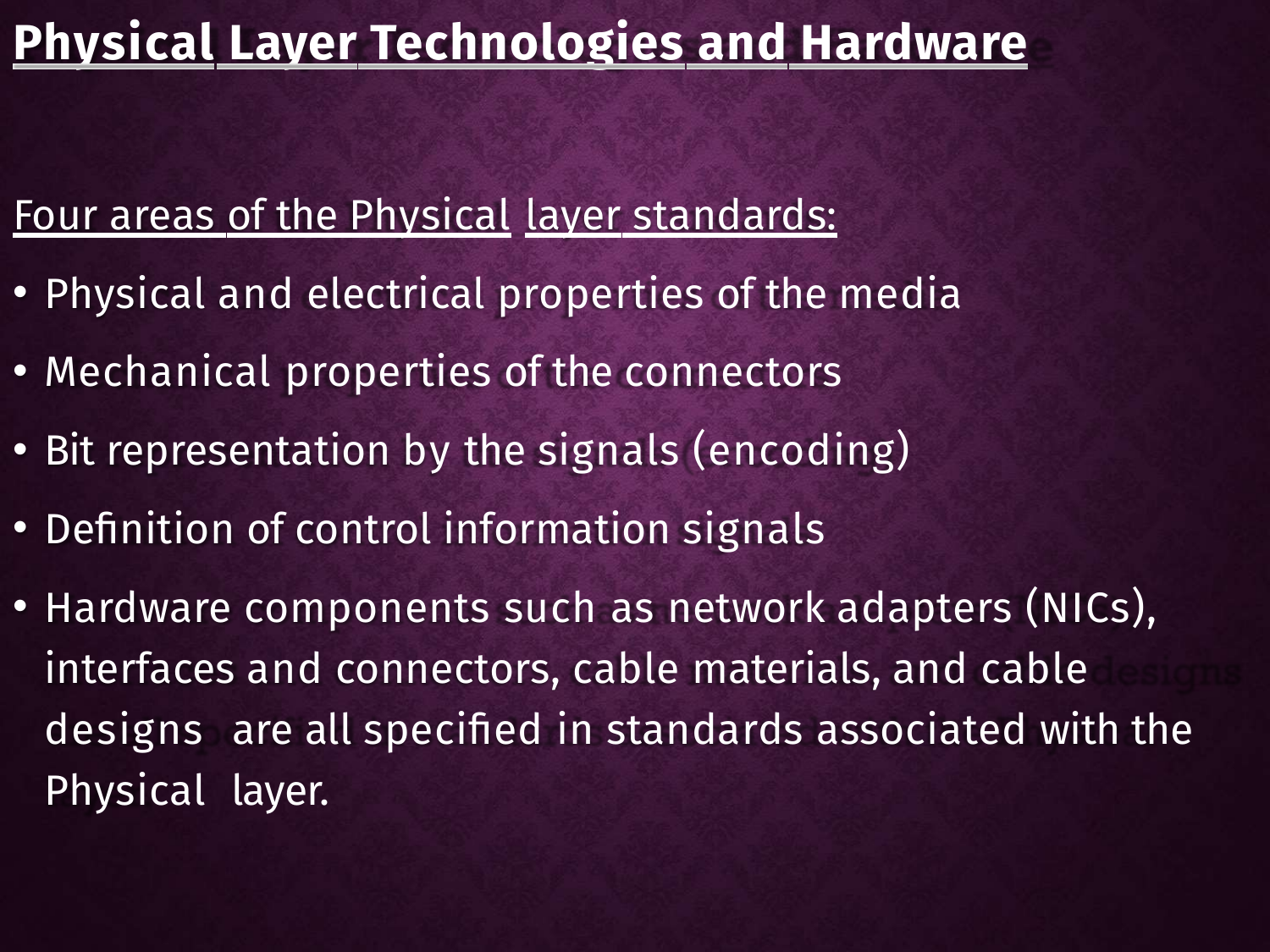

# Physical Layer Technologies and Hardware

Four areas of the Physical	layer standards:
Physical and electrical properties of the media
Mechanical properties of the connectors
Bit representation by the signals (encoding)
Definition of control information signals
Hardware components such as network adapters (NICs),  interfaces and connectors, cable materials, and cable designs  are all specified in standards associated with the Physical  layer.